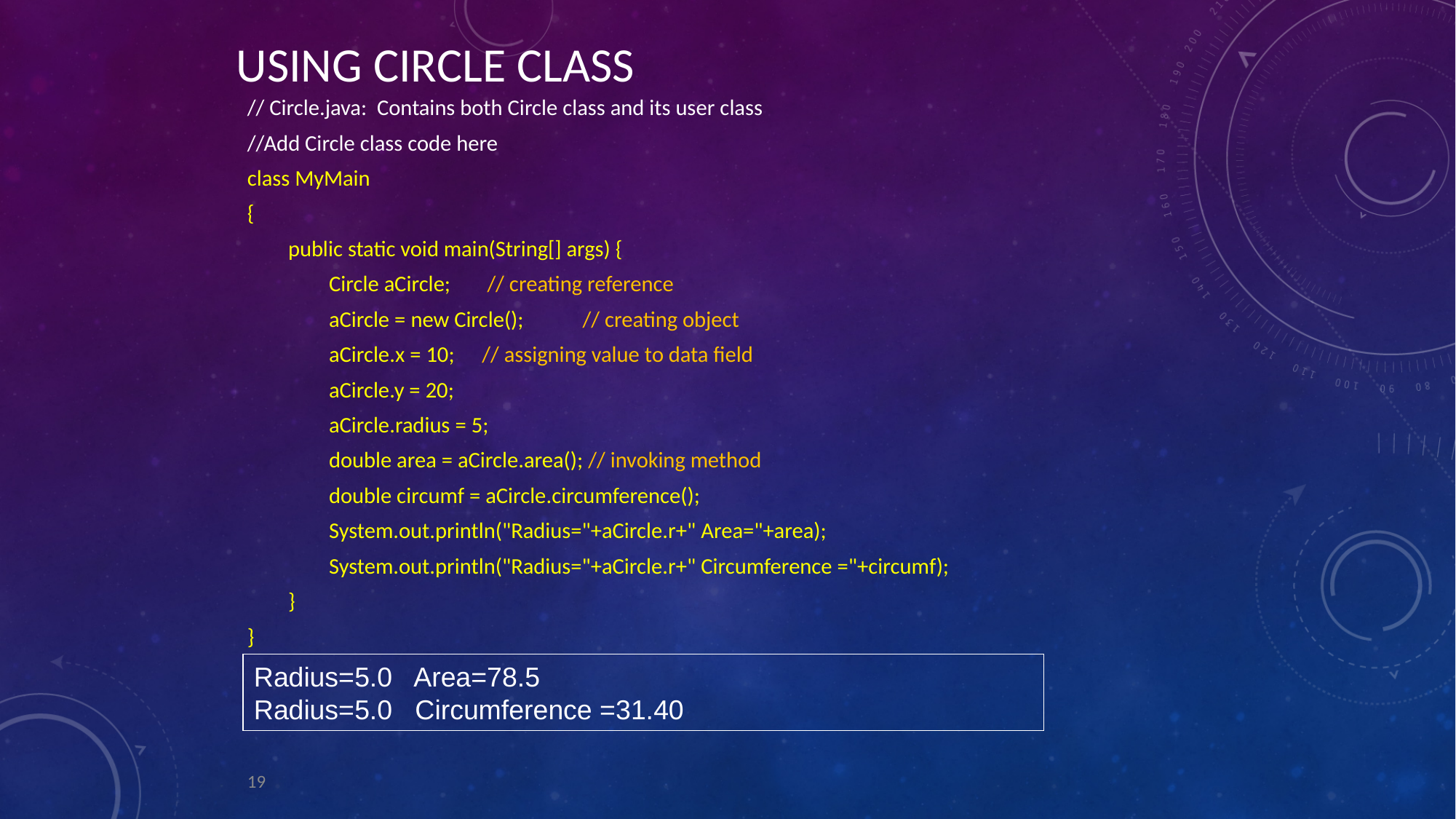

# Using Circle Class
// Circle.java:  Contains both Circle class and its user class
//Add Circle class code here
class MyMain
{
        public static void main(String[] args) {
                Circle aCircle; 			 // creating reference
                aCircle = new Circle(); 	// creating object
                aCircle.x = 10;  		// assigning value to data field
                aCircle.y = 20;
                aCircle.radius = 5;
                double area = aCircle.area(); // invoking method
                double circumf = aCircle.circumference();
                System.out.println("Radius="+aCircle.r+" Area="+area);
                System.out.println("Radius="+aCircle.r+" Circumference ="+circumf);
        }
}
Radius=5.0   Area=78.5
Radius=5.0   Circumference =31.40
19